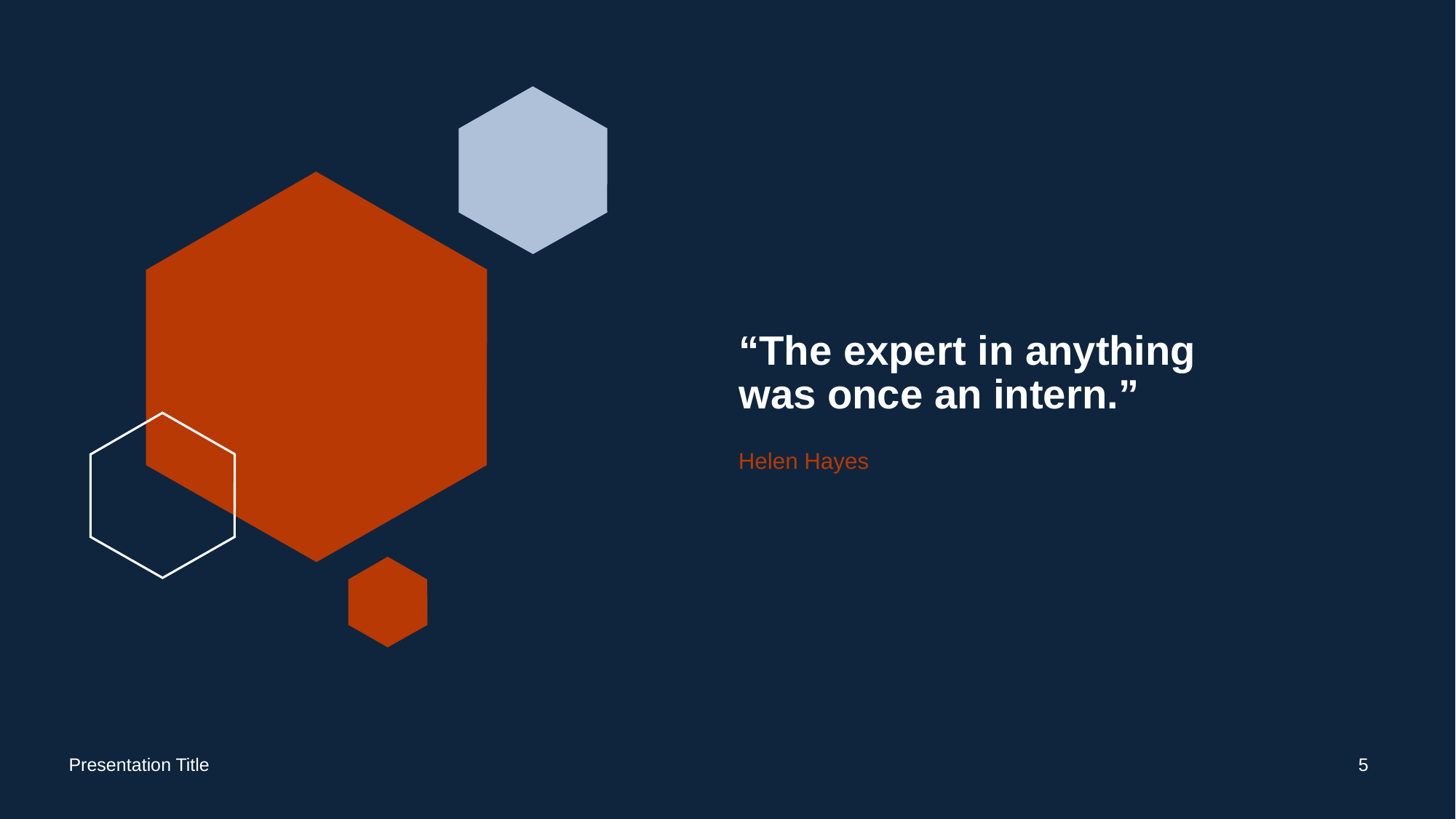

# “The expert in anything was once an intern.”
Helen Hayes

5
Presentation Title